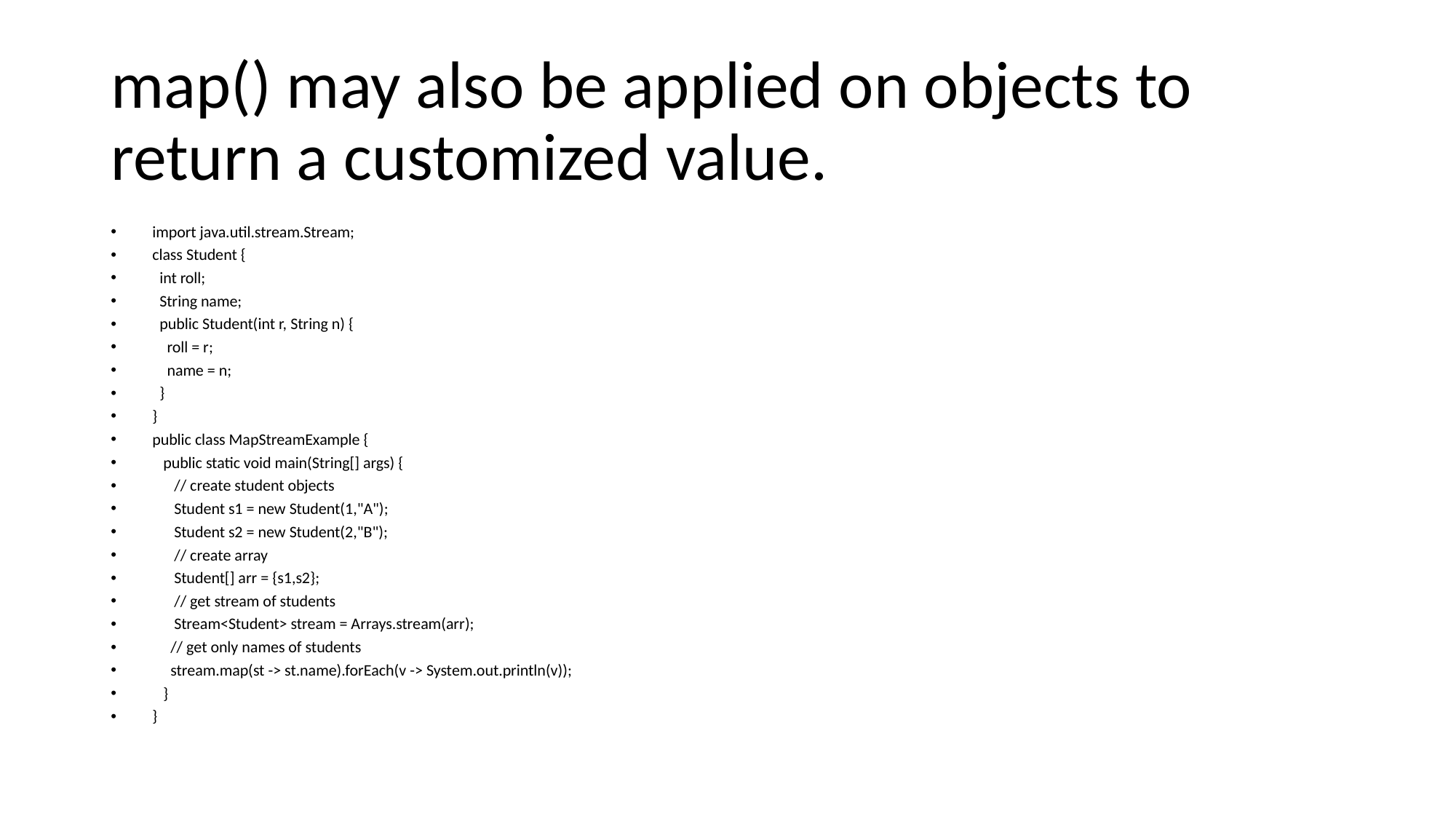

# map() may also be applied on objects to return a customized value.
import java.util.stream.Stream;
class Student {
  int roll;
  String name;
  public Student(int r, String n) {
    roll = r;
    name = n;
  }
}
public class MapStreamExample {
   public static void main(String[] args) {
      // create student objects
      Student s1 = new Student(1,"A");
      Student s2 = new Student(2,"B");
      // create array
      Student[] arr = {s1,s2};
      // get stream of students
      Stream<Student> stream = Arrays.stream(arr);
     // get only names of students
     stream.map(st -> st.name).forEach(v -> System.out.println(v));
   }
}